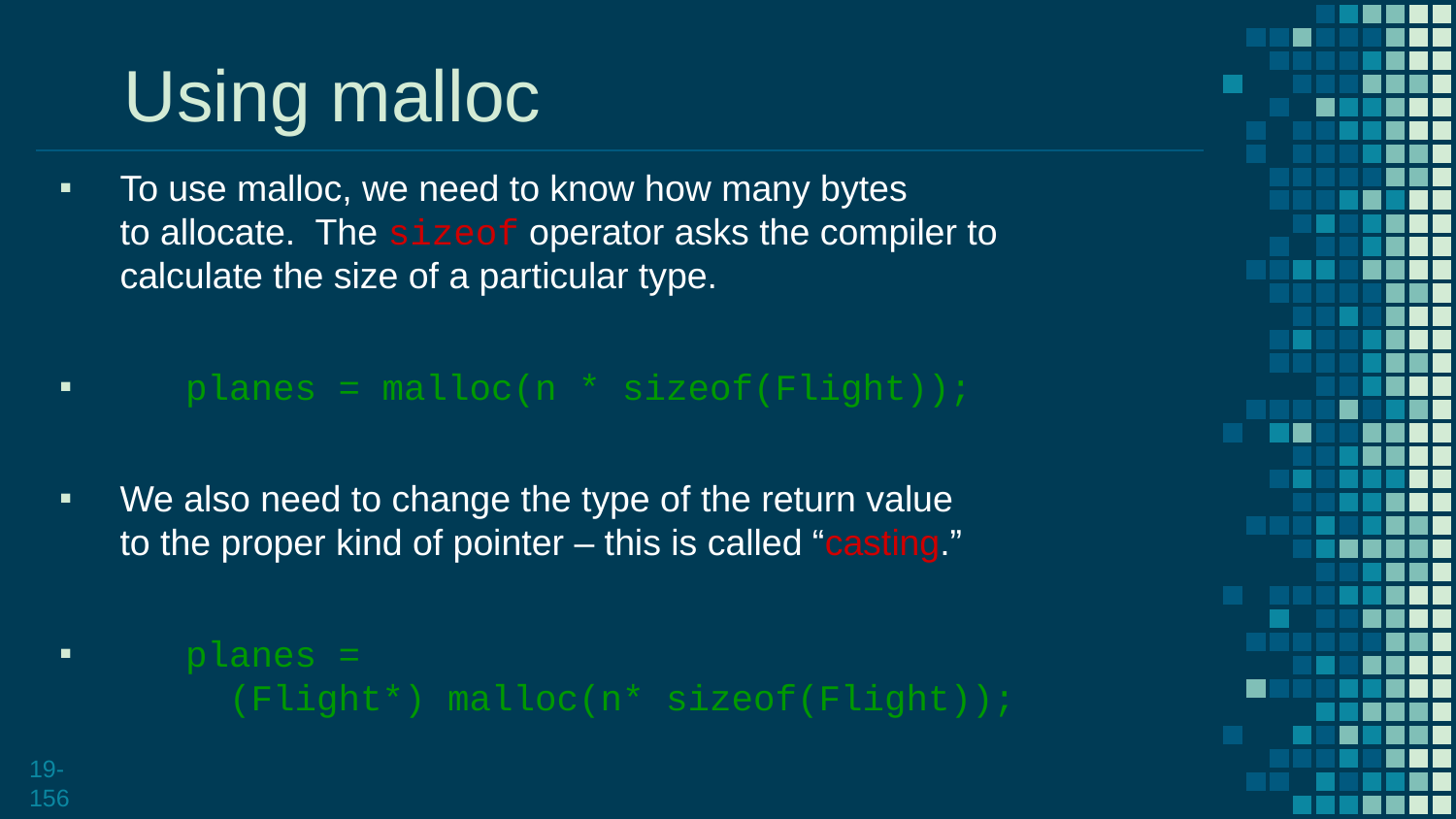

# Using malloc
To use malloc, we need to know how many bytes
to allocate.  The sizeof operator asks the compiler to
calculate the size of a particular type.

   planes = malloc(n * sizeof(Flight));

We also need to change the type of the return value
to the proper kind of pointer – this is called “casting.”

   planes =
     (Flight*) malloc(n* sizeof(Flight));
19-156